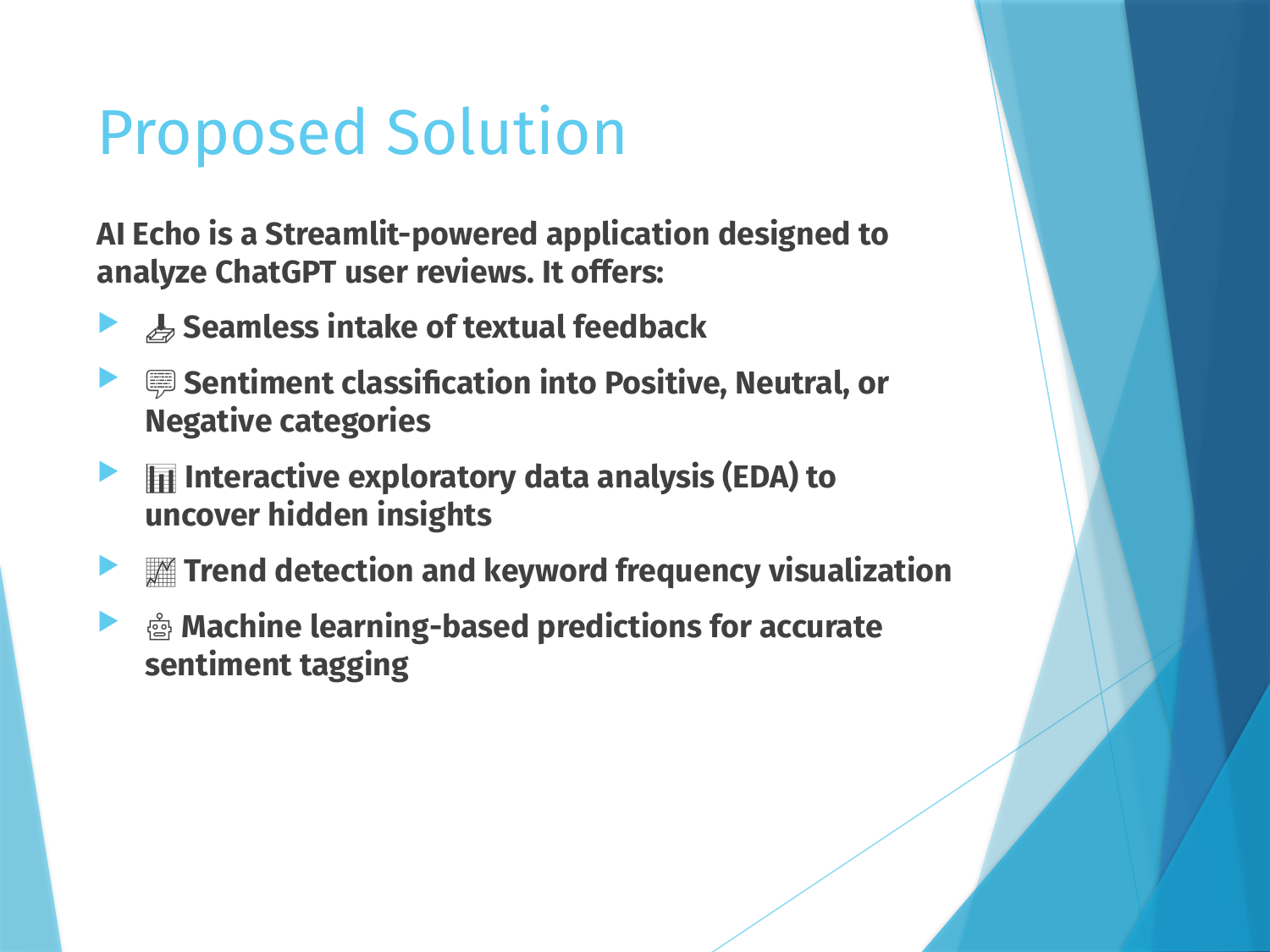

# Proposed Solution
AI Echo is a Streamlit-powered application designed to analyze ChatGPT user reviews. It offers:
📥 Seamless intake of textual feedback
💬 Sentiment classification into Positive, Neutral, or Negative categories
📊 Interactive exploratory data analysis (EDA) to uncover hidden insights
📈 Trend detection and keyword frequency visualization
🤖 Machine learning-based predictions for accurate sentiment tagging